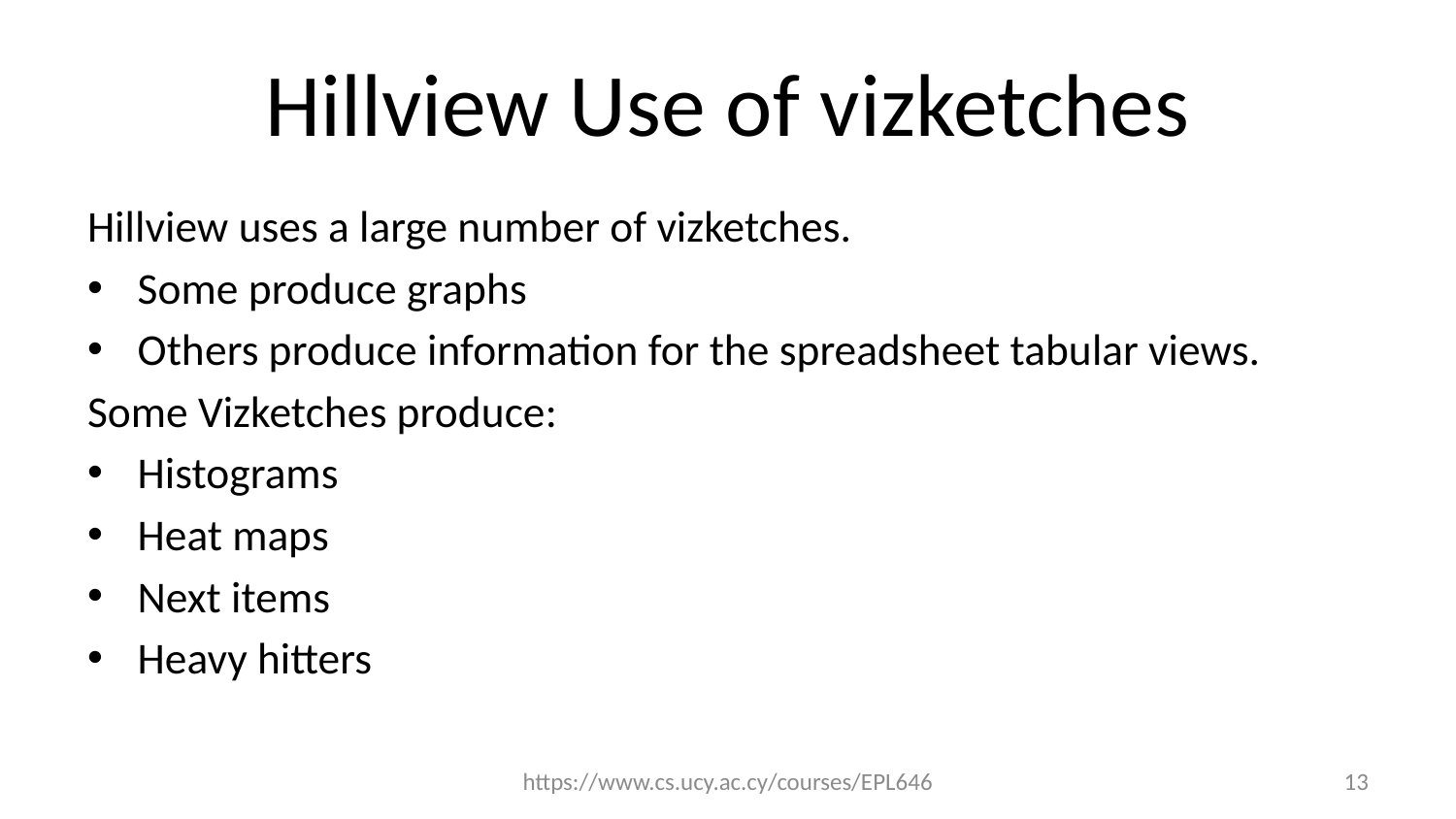

# Hillview Use of vizketches
Hillview uses a large number of vizketches.
Some produce graphs
Others produce information for the spreadsheet tabular views.
Some Vizketches produce:
Histograms
Heat maps
Next items
Heavy hitters

https://www.cs.ucy.ac.cy/courses/EPL646
13